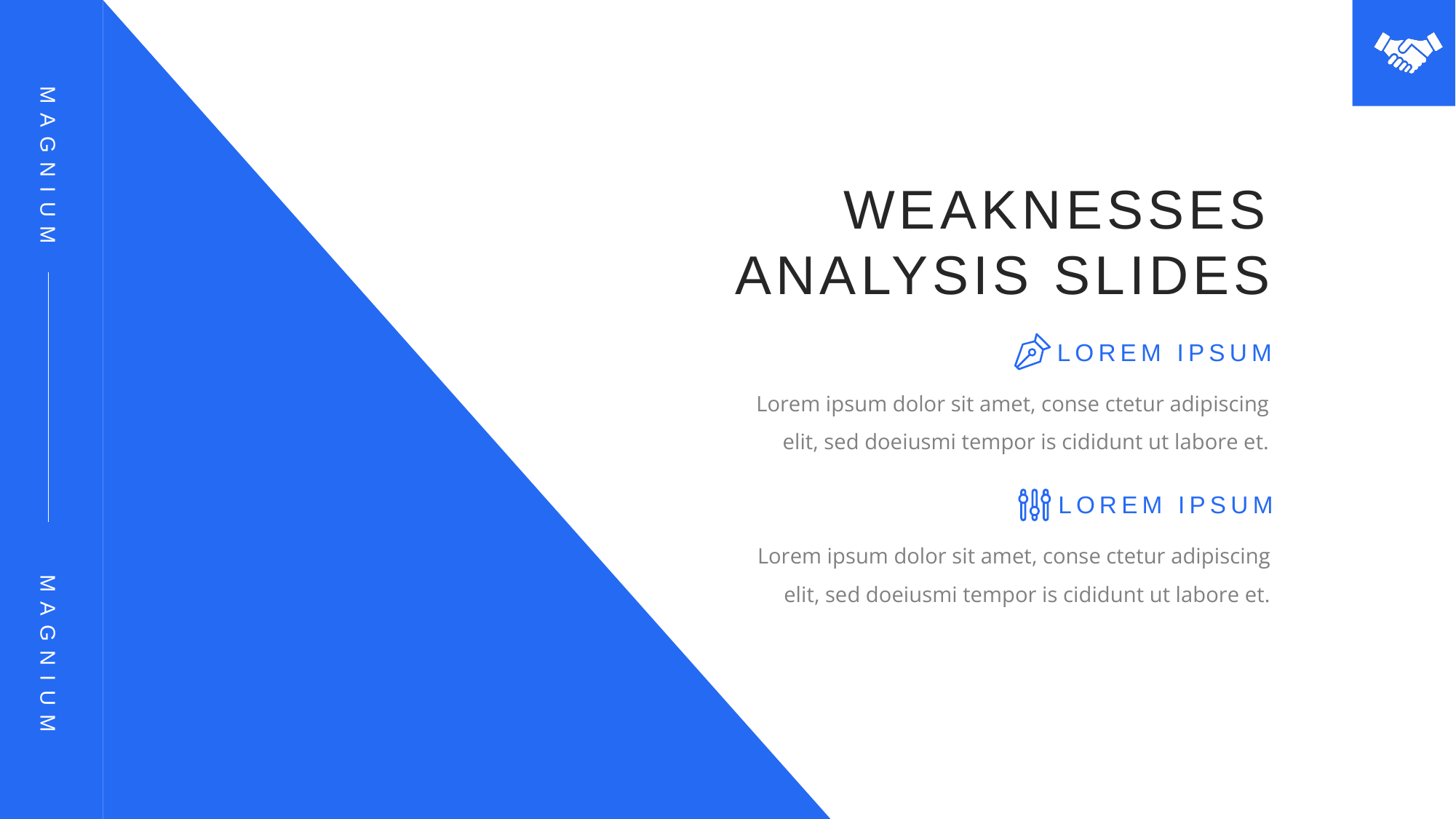

WEAKNESSES ANALYSIS SLIDES
LOREM IPSUM

Lorem ipsum dolor sit amet, conse ctetur adipiscing elit, sed doeiusmi tempor is cididunt ut labore et.

LOREM IPSUM

Lorem ipsum dolor sit amet, conse ctetur adipiscing elit, sed doeiusmi tempor is cididunt ut labore et.